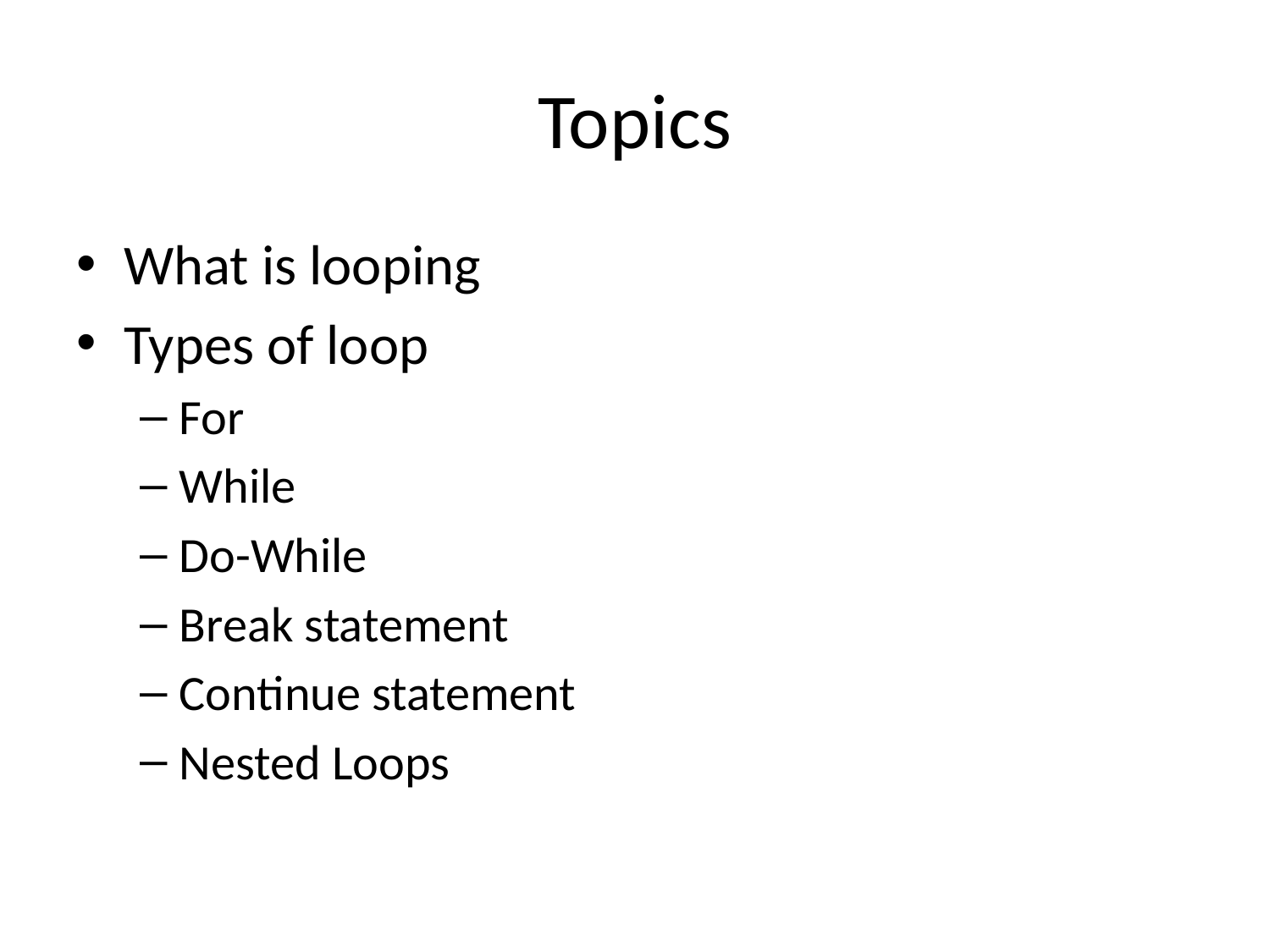

# Topics
What is looping
Types of loop
For
While
Do-While
Break statement
Continue statement
Nested Loops